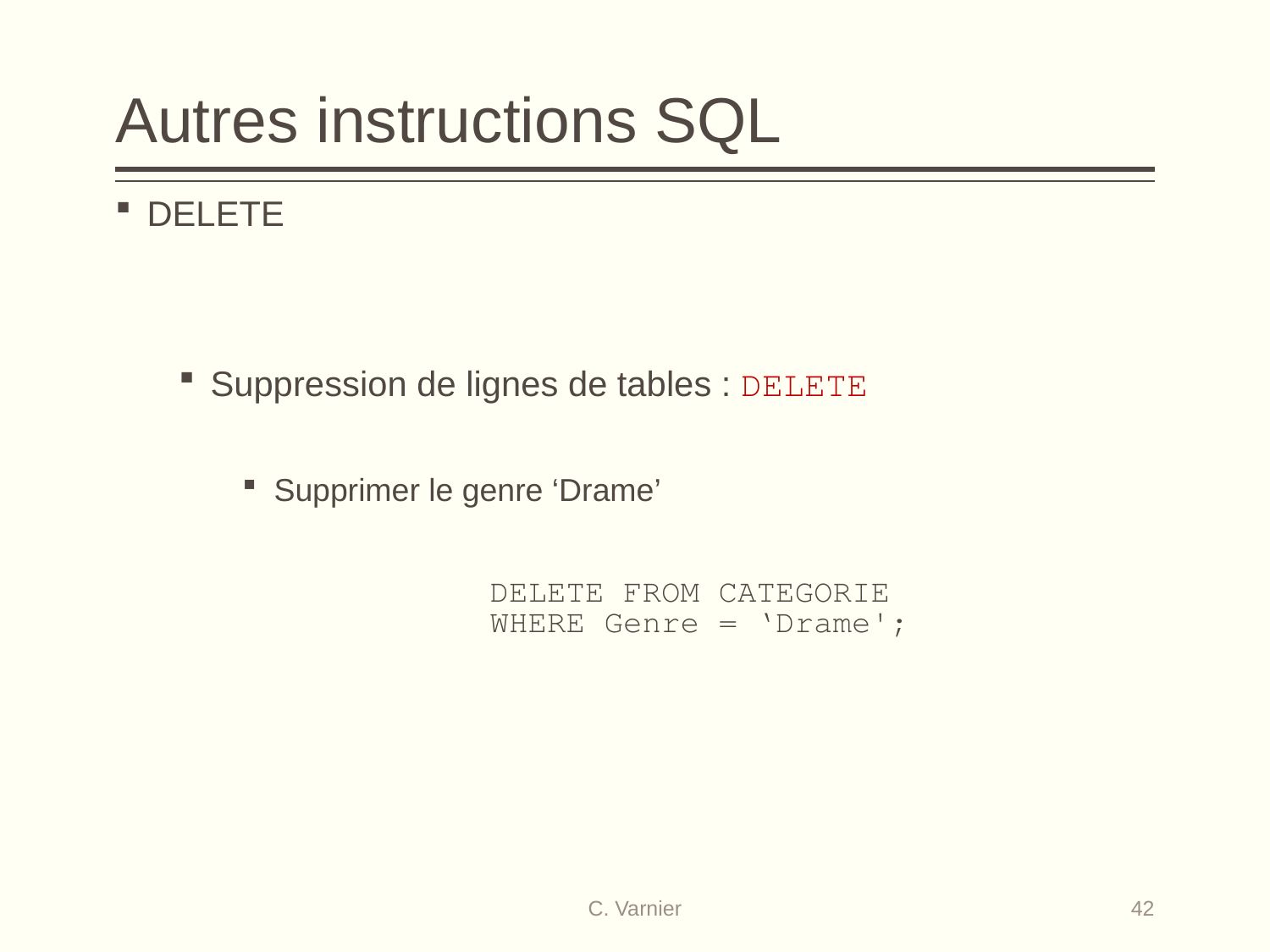

# Autres instructions SQL
DELETE

Suppression de lignes de tables : DELETE

Supprimer le genre ‘Drame’

		DELETE FROM CATEGORIE
		WHERE Genre = ‘Drame';

C. Varnier
42